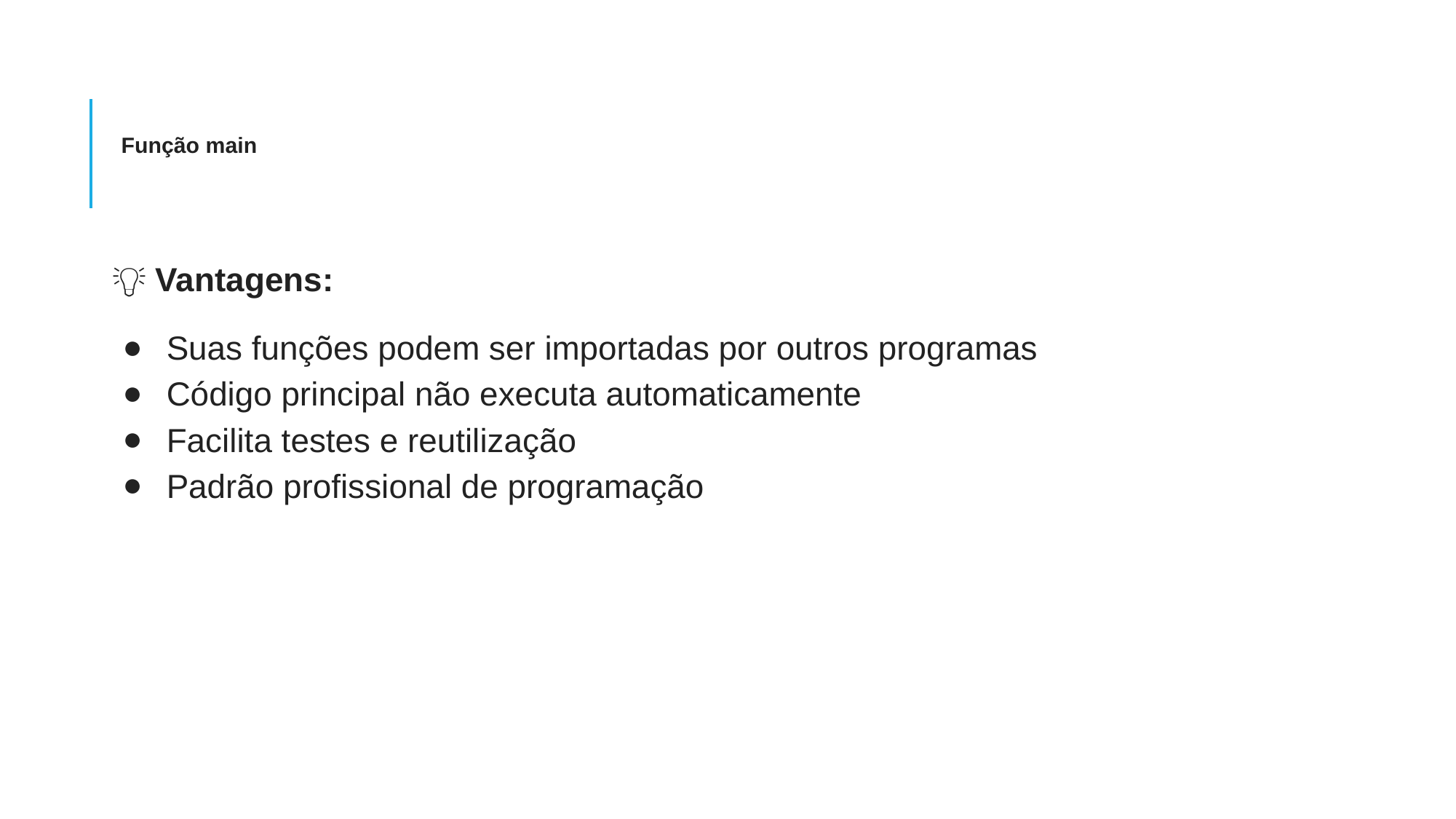

# Função main

💡 Vantagens:
Suas funções podem ser importadas por outros programas
Código principal não executa automaticamente
Facilita testes e reutilização
Padrão profissional de programação